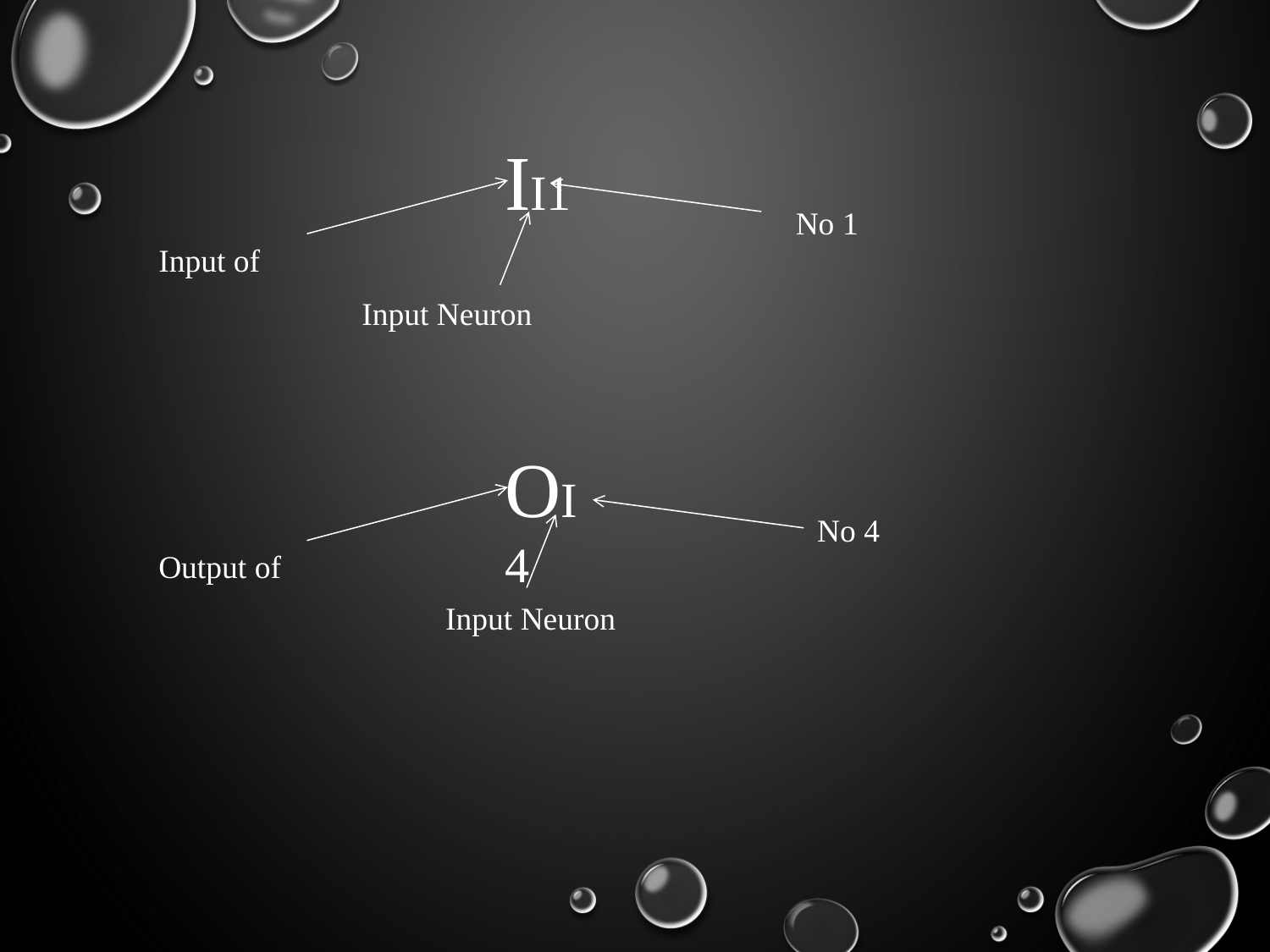

II1
No 1
Input of
Input Neuron
OI4
No 4
Output of
Input Neuron